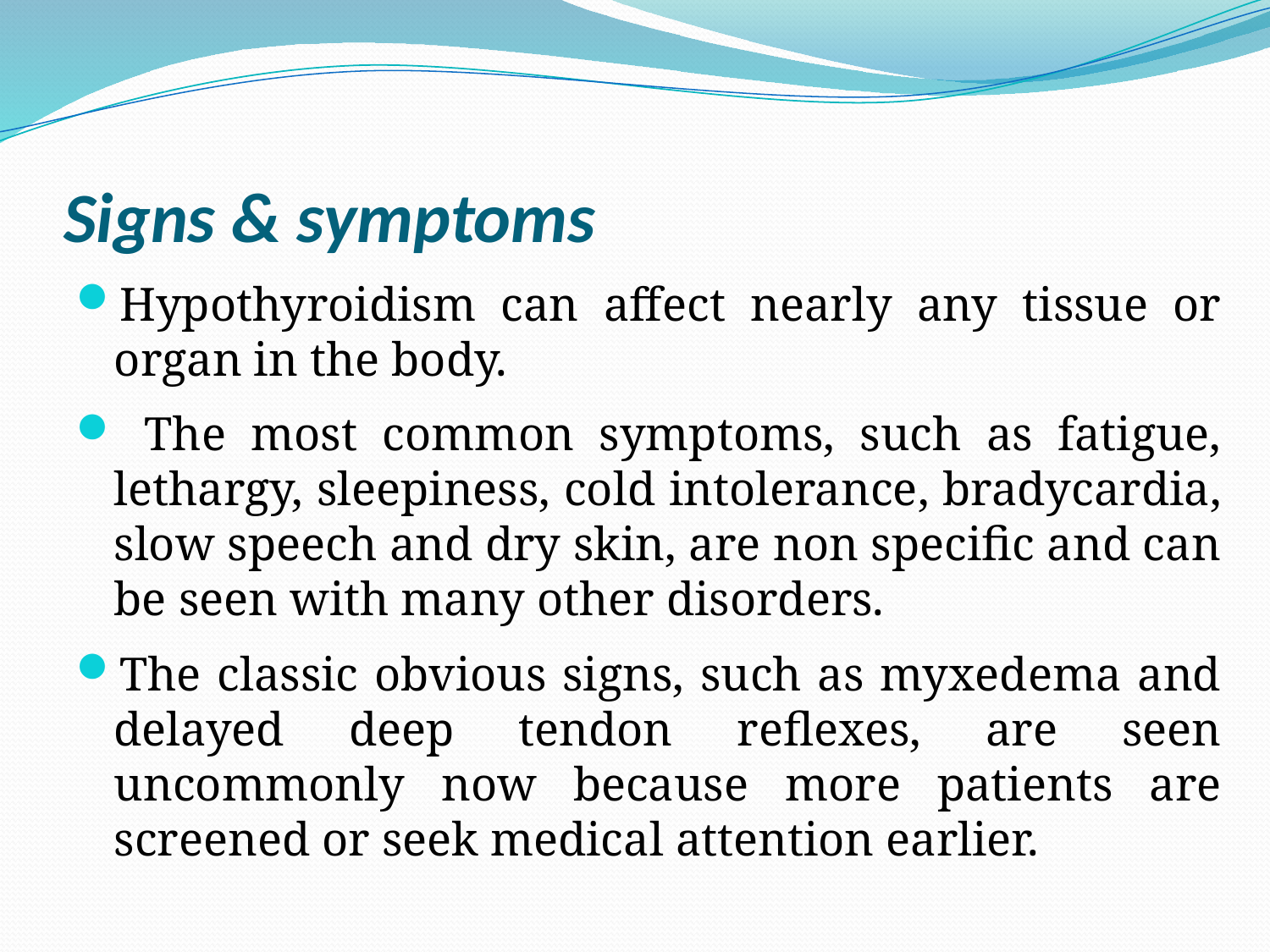

# Signs & symptoms
Hypothyroidism can affect nearly any tissue or organ in the body.
 The most common symptoms, such as fatigue, lethargy, sleepiness, cold intolerance, bradycardia, slow speech and dry skin, are non specific and can be seen with many other disorders.
The classic obvious signs, such as myxedema and delayed deep tendon reflexes, are seen uncommonly now because more patients are screened or seek medical attention earlier.